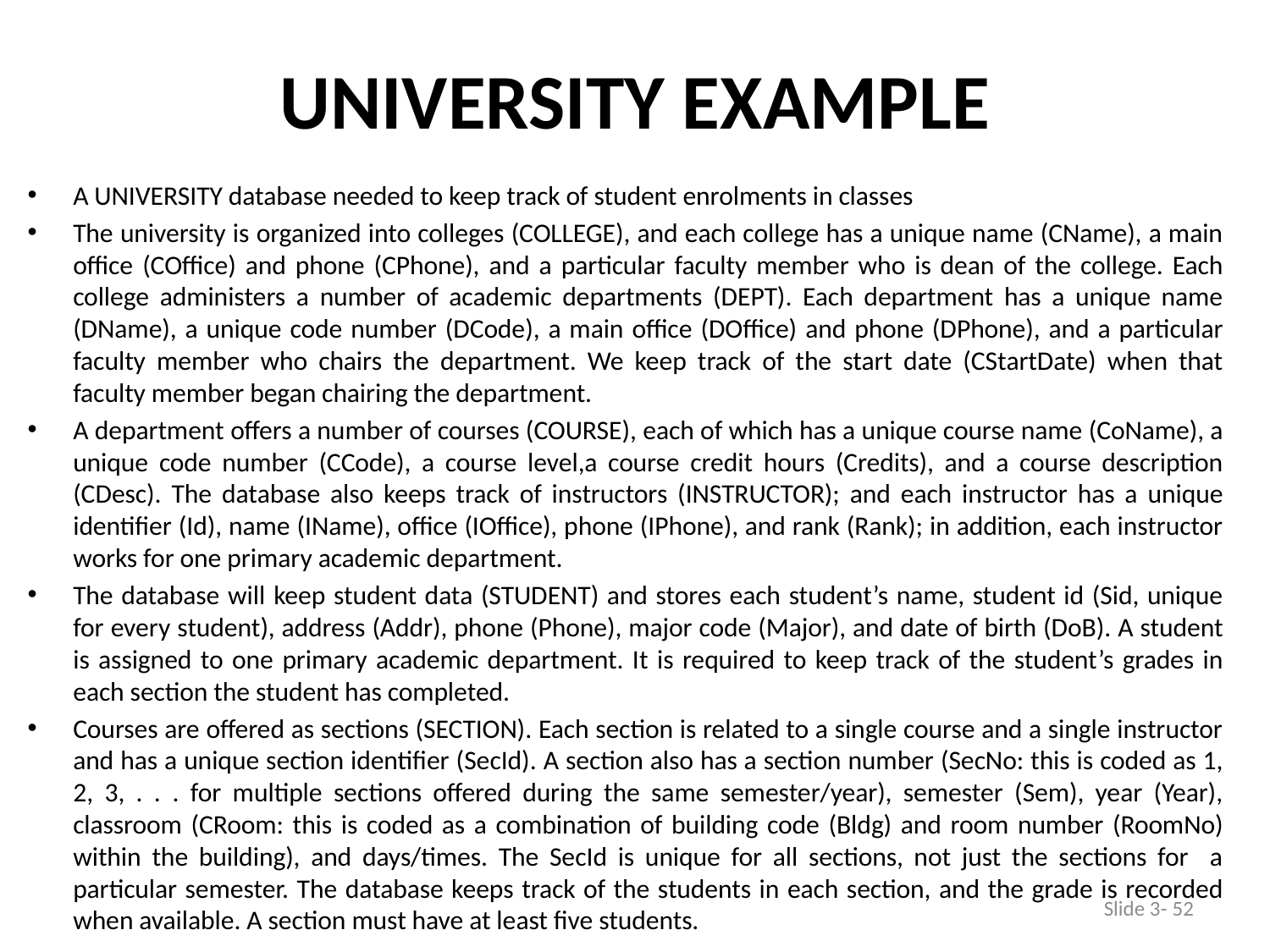

# UNIVERSITY EXAMPLE
A UNIVERSITY database needed to keep track of student enrolments in classes
The university is organized into colleges (COLLEGE), and each college has a unique name (CName), a main office (COffice) and phone (CPhone), and a particular faculty member who is dean of the college. Each college administers a number of academic departments (DEPT). Each department has a unique name (DName), a unique code number (DCode), a main office (DOffice) and phone (DPhone), and a particular faculty member who chairs the department. We keep track of the start date (CStartDate) when that faculty member began chairing the department.
A department offers a number of courses (COURSE), each of which has a unique course name (CoName), a unique code number (CCode), a course level,a course credit hours (Credits), and a course description (CDesc). The database also keeps track of instructors (INSTRUCTOR); and each instructor has a unique identifier (Id), name (IName), office (IOffice), phone (IPhone), and rank (Rank); in addition, each instructor works for one primary academic department.
The database will keep student data (STUDENT) and stores each student’s name, student id (Sid, unique for every student), address (Addr), phone (Phone), major code (Major), and date of birth (DoB). A student is assigned to one primary academic department. It is required to keep track of the student’s grades in each section the student has completed.
Courses are offered as sections (SECTION). Each section is related to a single course and a single instructor and has a unique section identifier (SecId). A section also has a section number (SecNo: this is coded as 1, 2, 3, . . . for multiple sections offered during the same semester/year), semester (Sem), year (Year), classroom (CRoom: this is coded as a combination of building code (Bldg) and room number (RoomNo) within the building), and days/times. The SecId is unique for all sections, not just the sections for  a particular semester. The database keeps track of the students in each section, and the grade is recorded when available. A section must have at least five students.
Slide 3- 52